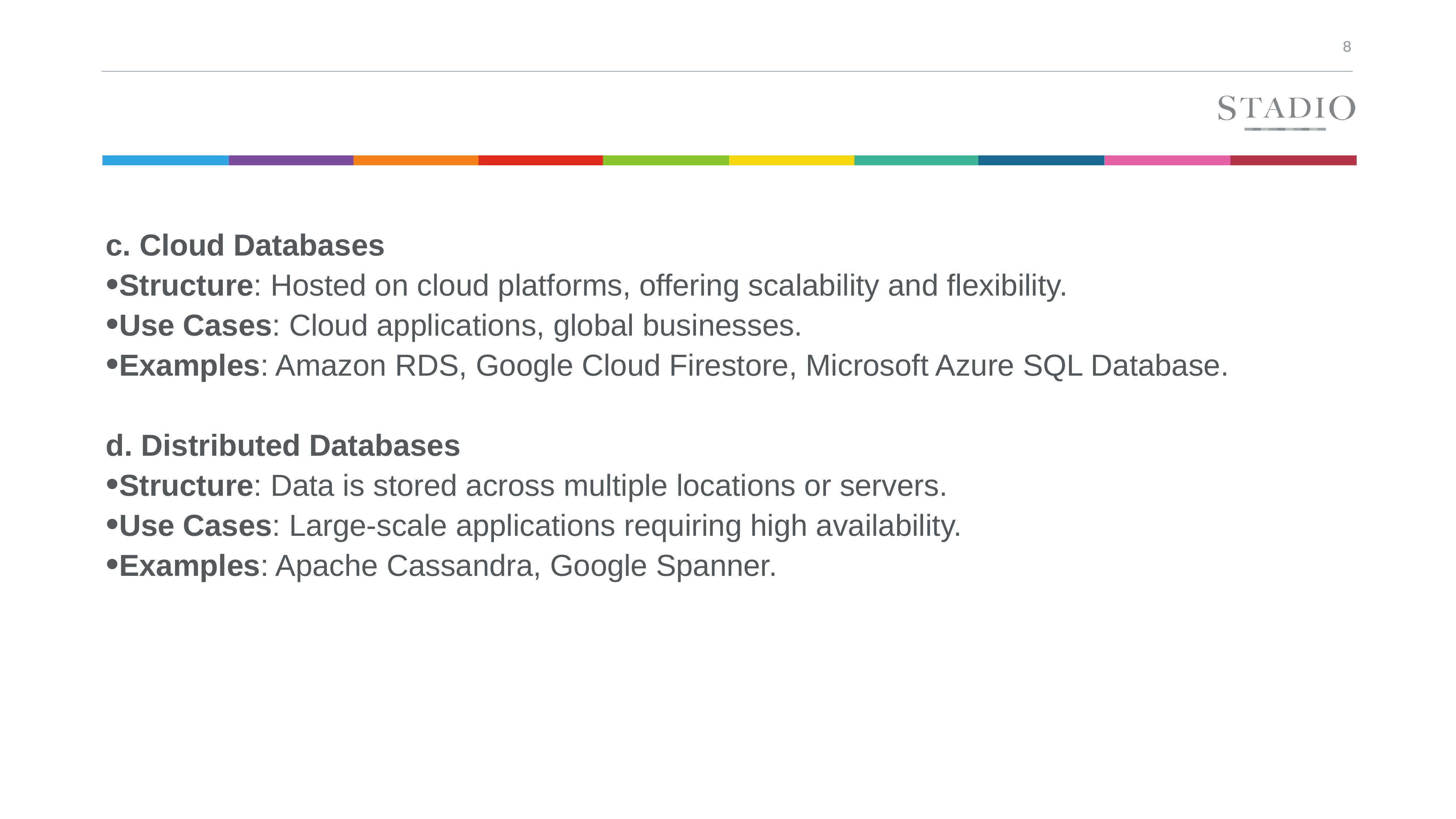

c. Cloud Databases
Structure: Hosted on cloud platforms, offering scalability and flexibility.
Use Cases: Cloud applications, global businesses.
Examples: Amazon RDS, Google Cloud Firestore, Microsoft Azure SQL Database.

d. Distributed Databases
Structure: Data is stored across multiple locations or servers.
Use Cases: Large-scale applications requiring high availability.
Examples: Apache Cassandra, Google Spanner.